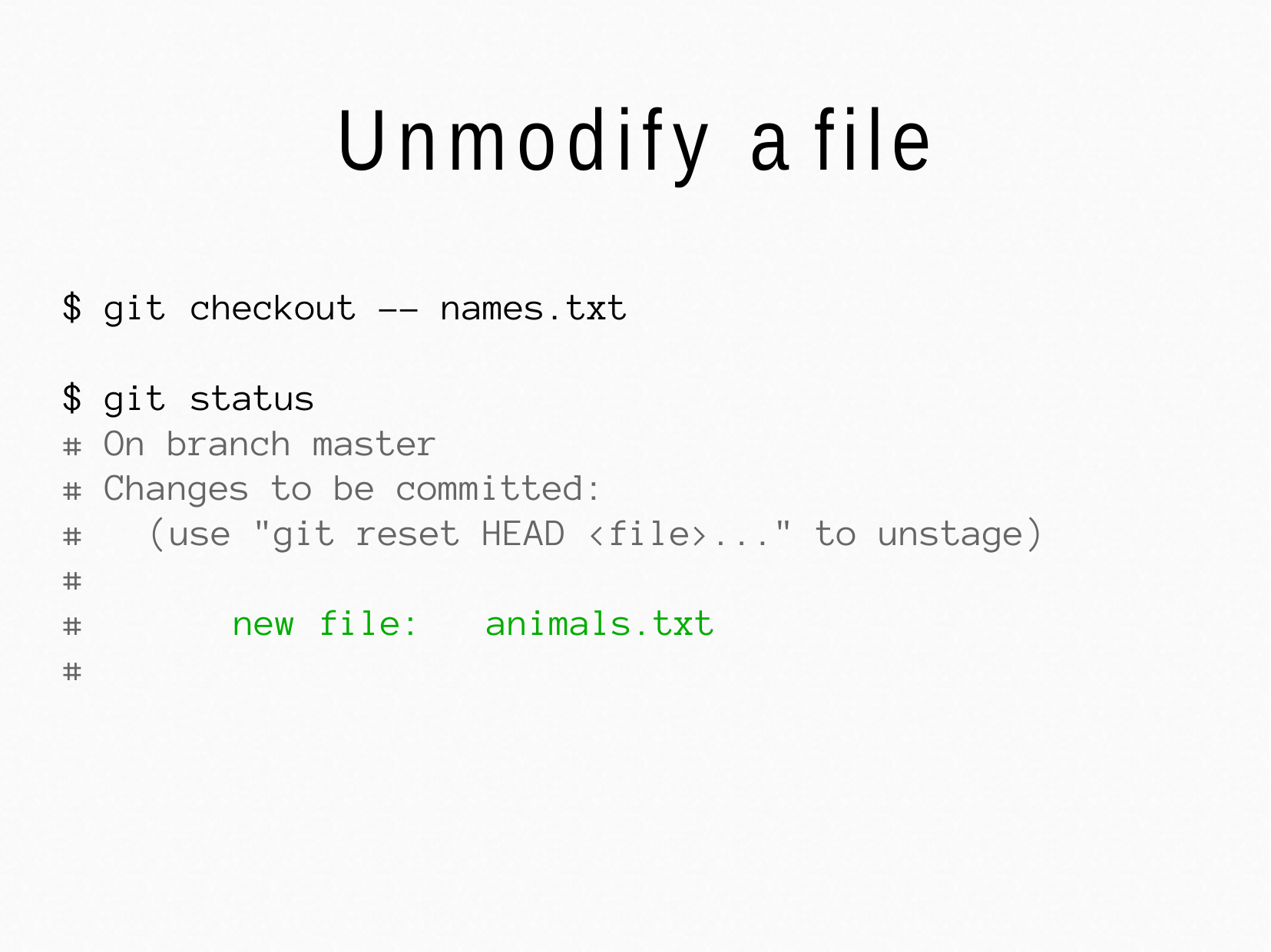

# Unmodify a file
$ git	checkout -- names.txt

$ git	status
# On branch master
# Changes to be committed:
#	(use "git reset HEAD <file>..." to unstage)
#
#	new	file:	animals.txt
#